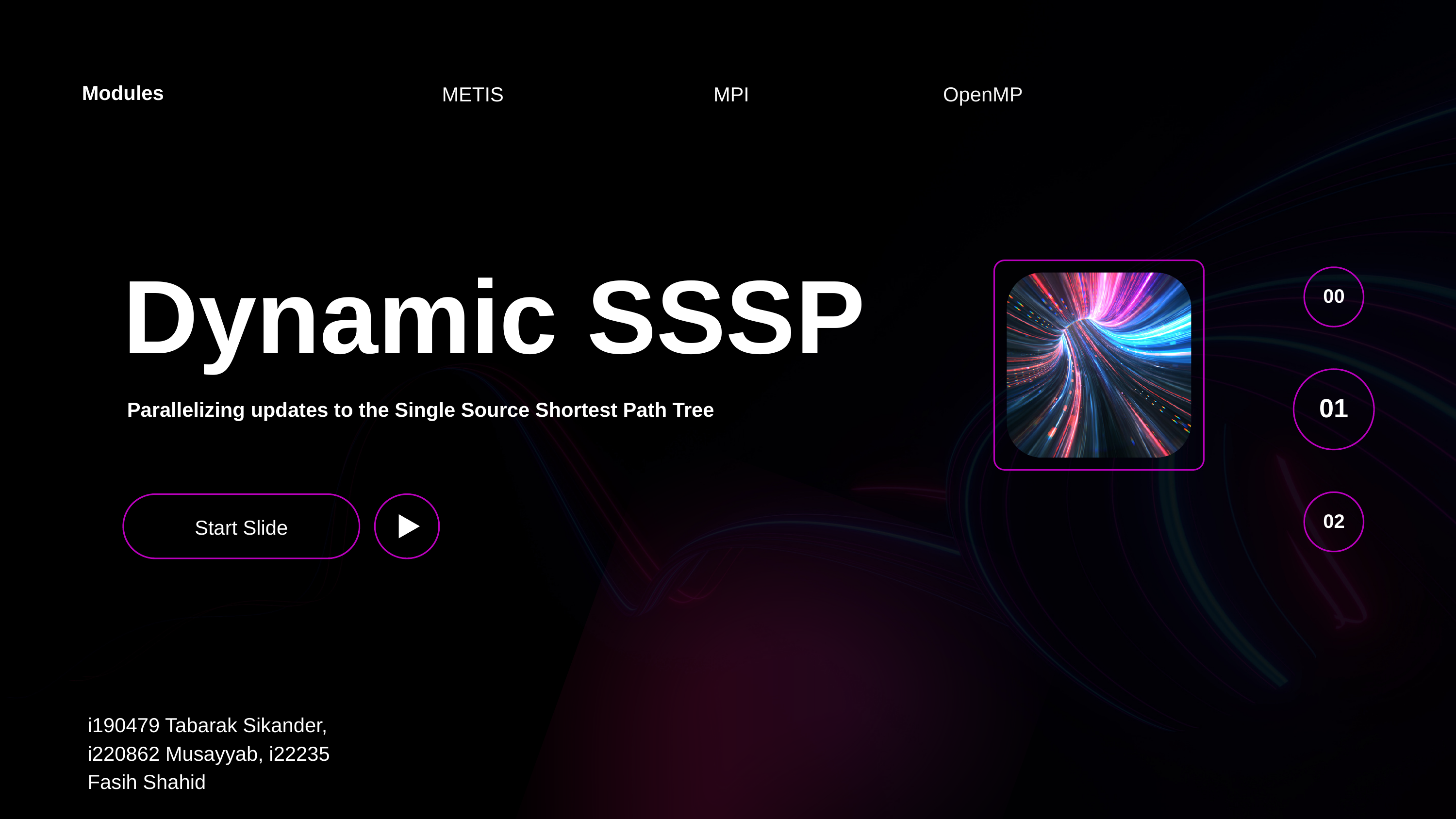

METIS
MPI
OpenMP
Modules

Dynamic SSSP

00

Parallelizing updates to the Single Source Shortest Path Tree
01

Start Slide
02

i190479 Tabarak Sikander, i220862 Musayyab, i22235 Fasih Shahid